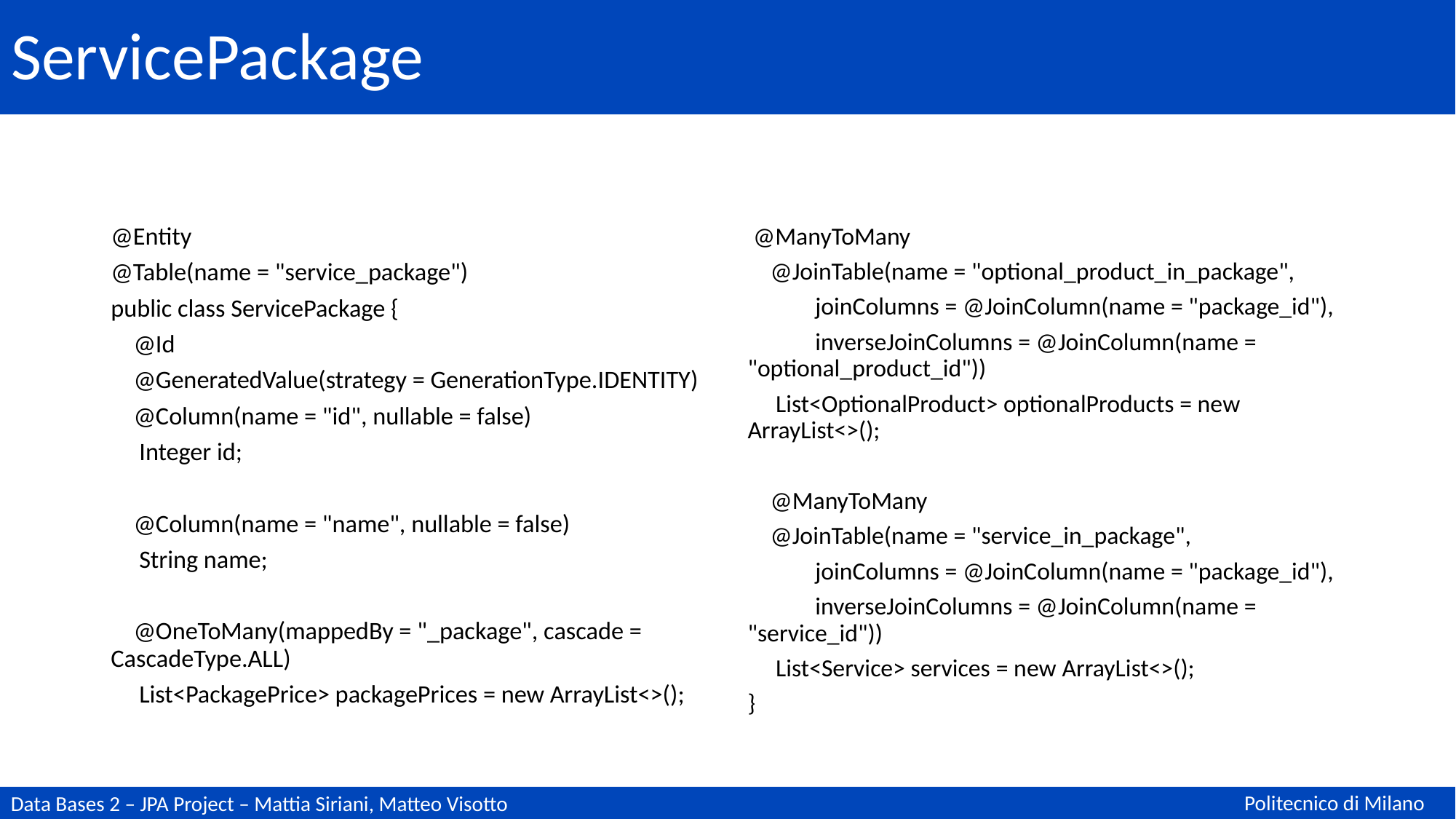

# ServicePackage
@Entity
@Table(name = "service_package")
public class ServicePackage {
    @Id
    @GeneratedValue(strategy = GenerationType.IDENTITY)
    @Column(name = "id", nullable = false)
     Integer id;

    @Column(name = "name", nullable = false)
     String name;

    @OneToMany(mappedBy = "_package", cascade = CascadeType.ALL)
     List<PackagePrice> packagePrices = new ArrayList<>();

 @ManyToMany
    @JoinTable(name = "optional_product_in_package",
            joinColumns = @JoinColumn(name = "package_id"),
            inverseJoinColumns = @JoinColumn(name = "optional_product_id"))
     List<OptionalProduct> optionalProducts = new ArrayList<>();

    @ManyToMany
    @JoinTable(name = "service_in_package",
            joinColumns = @JoinColumn(name = "package_id"),
            inverseJoinColumns = @JoinColumn(name = "service_id"))
     List<Service> services = new ArrayList<>();
}